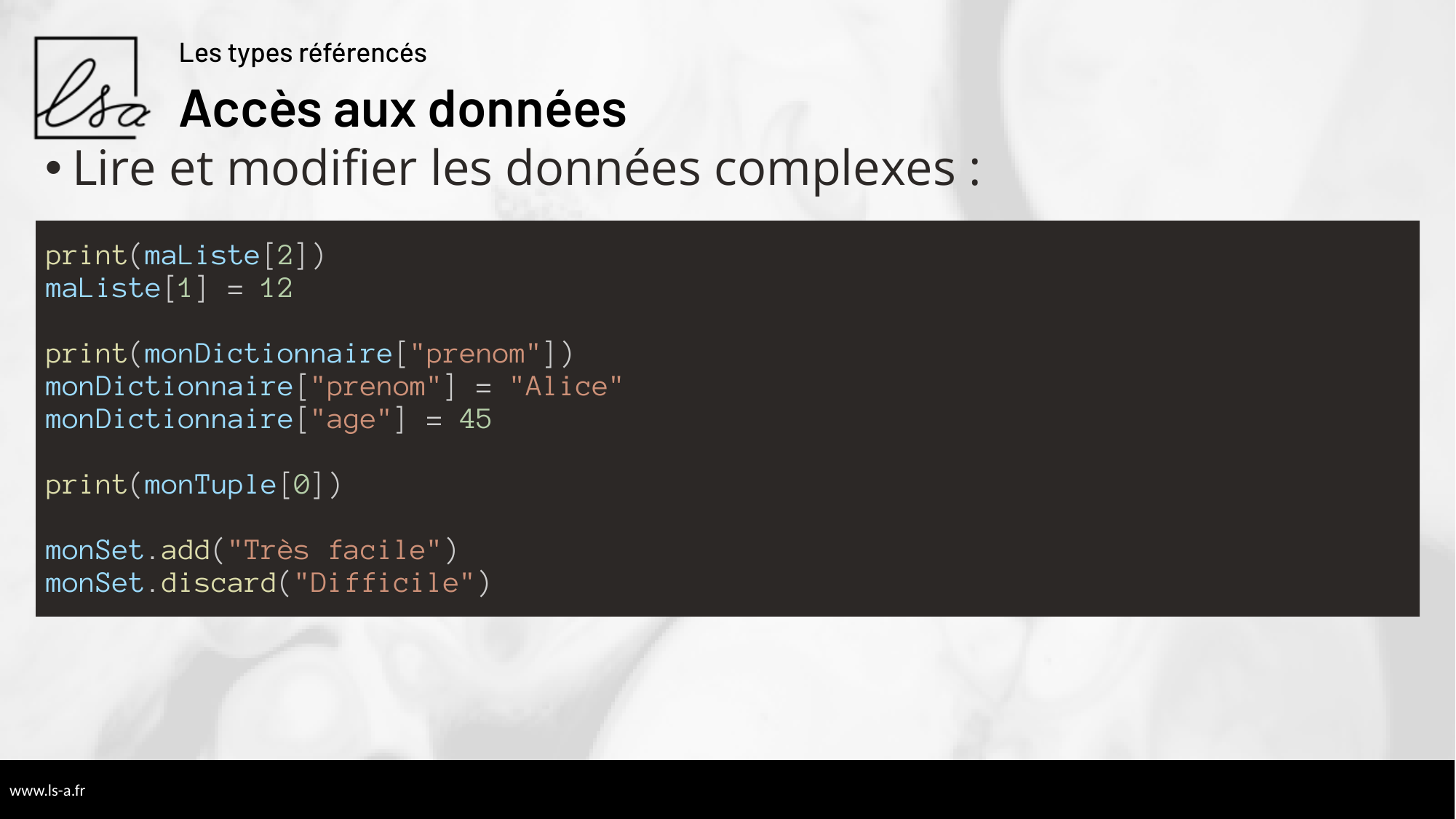

Les types référencés
# Accès aux données
Lire et modifier les données complexes :
print(maListe[2])
maListe[1] = 12
print(monDictionnaire["prenom"])
monDictionnaire["prenom"] = "Alice"
monDictionnaire["age"] = 45
print(monTuple[0])
monSet.add("Très facile")
monSet.discard("Difficile")